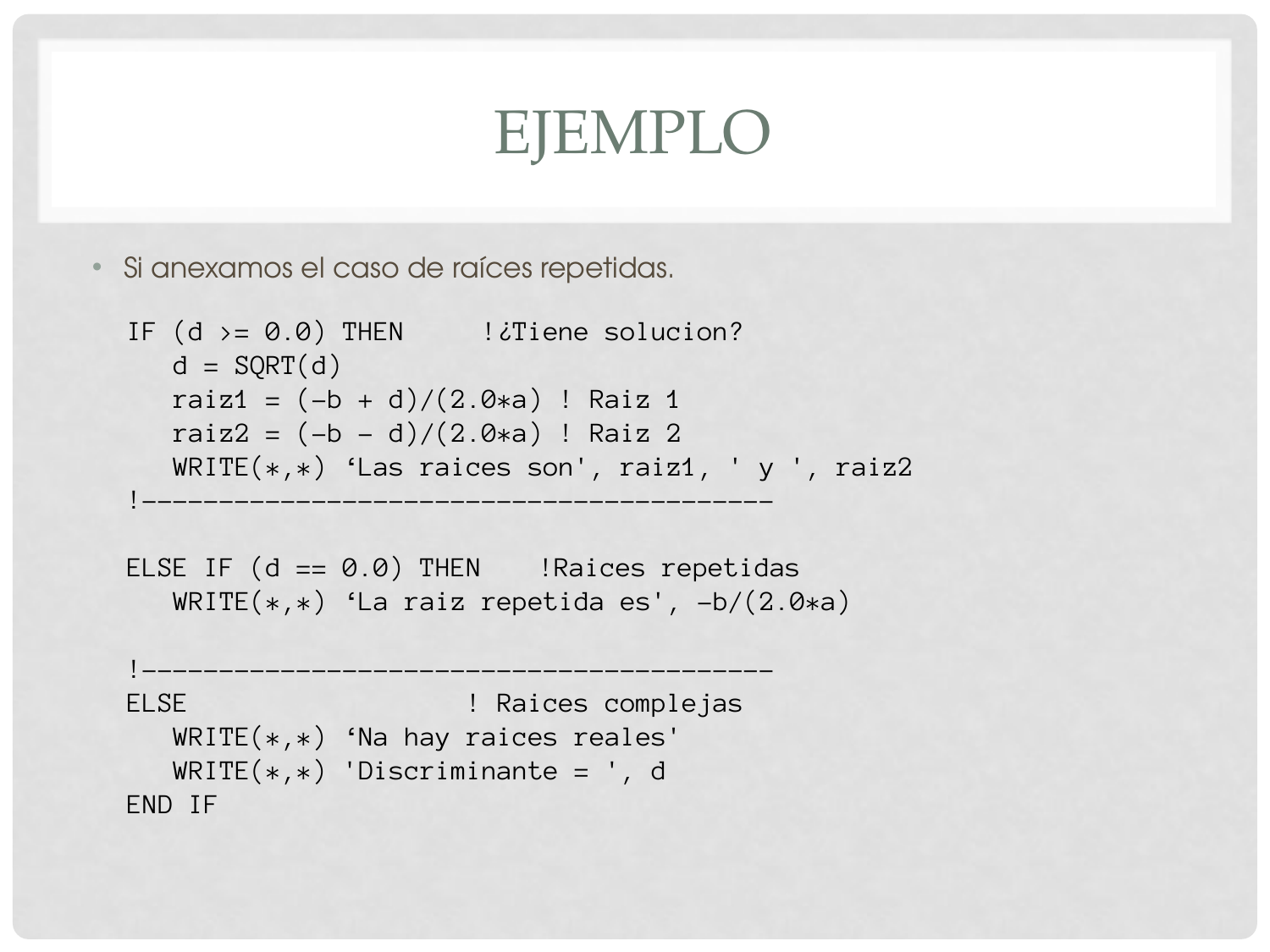

# EJEMPLO
Si anexamos el caso de raíces repetidas.
IF (d >= 0.0) THEN     !¿Tiene solucion?
   d = SQRT(d)
   raiz1 = (-b + d)/(2.0*a) ! Raiz 1
   raiz2 = (-b - d)/(2.0*a) ! Raiz 2
   WRITE(*,*) ‘Las raices son', raiz1, ' y ', raiz2
!-----------------------------------------

ELSE IF (d == 0.0) THEN	  !Raices repetidas
   WRITE(*,*) ‘La raiz repetida es', -b/(2.0*a)

!-----------------------------------------
ELSE                  ! Raices complejas
   WRITE(*,*) ‘Na hay raices reales'
   WRITE(*,*) 'Discriminante = ', d
END IF